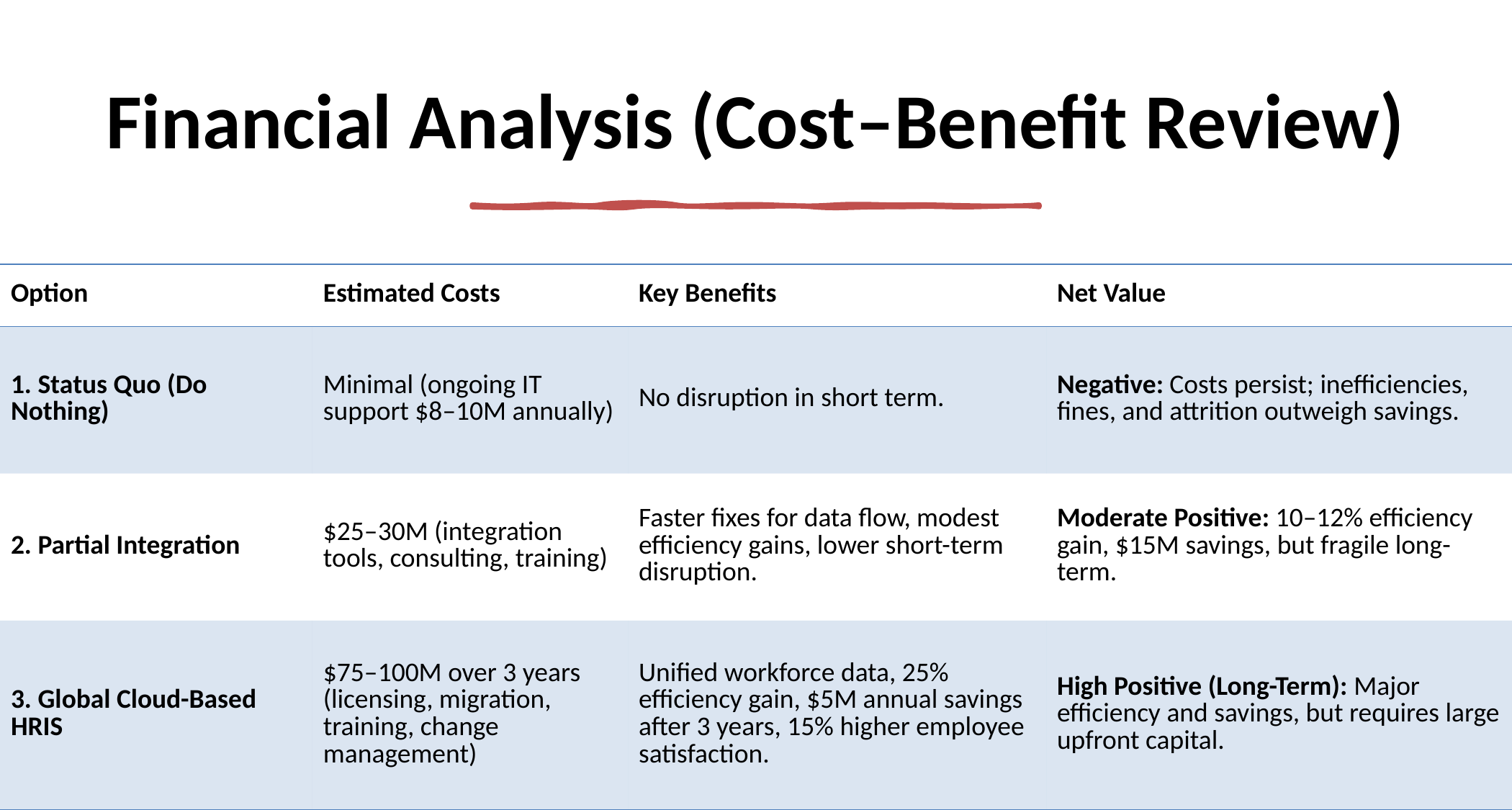

# Financial Analysis (Cost–Benefit Review)

| Option | Estimated Costs | Key Benefits | Net Value |
| --- | --- | --- | --- |
| 1. Status Quo (Do Nothing) | Minimal (ongoing IT support $8–10M annually) | No disruption in short term. | Negative: Costs persist; inefficiencies, fines, and attrition outweigh savings. |
| 2. Partial Integration | $25–30M (integration tools, consulting, training) | Faster fixes for data flow, modest efficiency gains, lower short-term disruption. | Moderate Positive: 10–12% efficiency gain, $15M savings, but fragile long-term. |
| 3. Global Cloud-Based HRIS | $75–100M over 3 years (licensing, migration, training, change management) | Unified workforce data, 25% efficiency gain, $5M annual savings after 3 years, 15% higher employee satisfaction. | High Positive (Long-Term): Major efficiency and savings, but requires large upfront capital. |